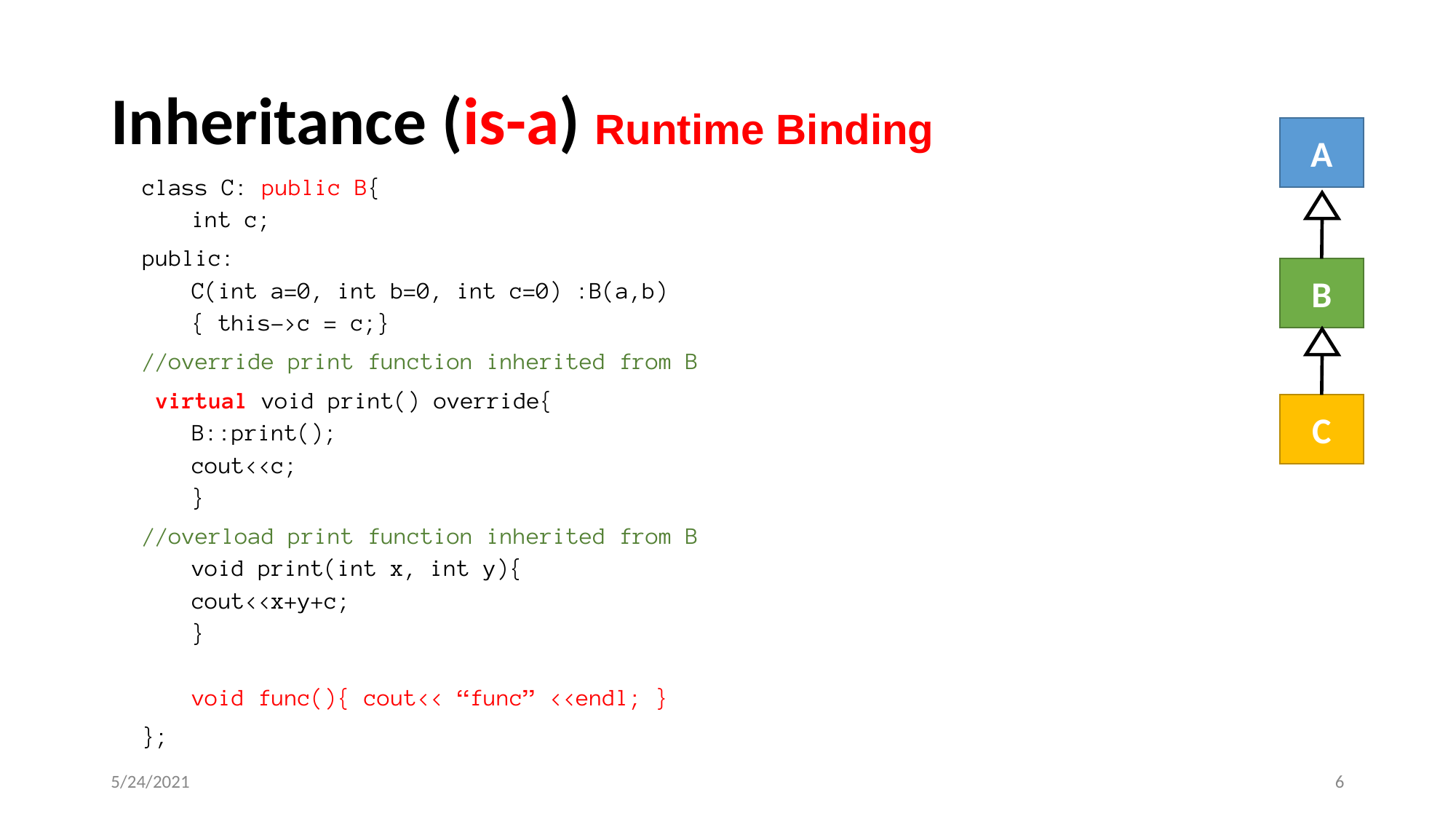

# Inheritance (is-a) Runtime Binding
A
B

C
class C: public B{
int c;
public:
C(int a=0, int b=0, int c=0) :B(a,b)
{ this->c = c;}
//override print function inherited from B
 virtual void print() override{
	B::print();
	cout<<c;
}
//overload print function inherited from B
void print(int x, int y){
	cout<<x+y+c;
}

void func(){ cout<< “func” <<endl; }
};

5/24/2021
6